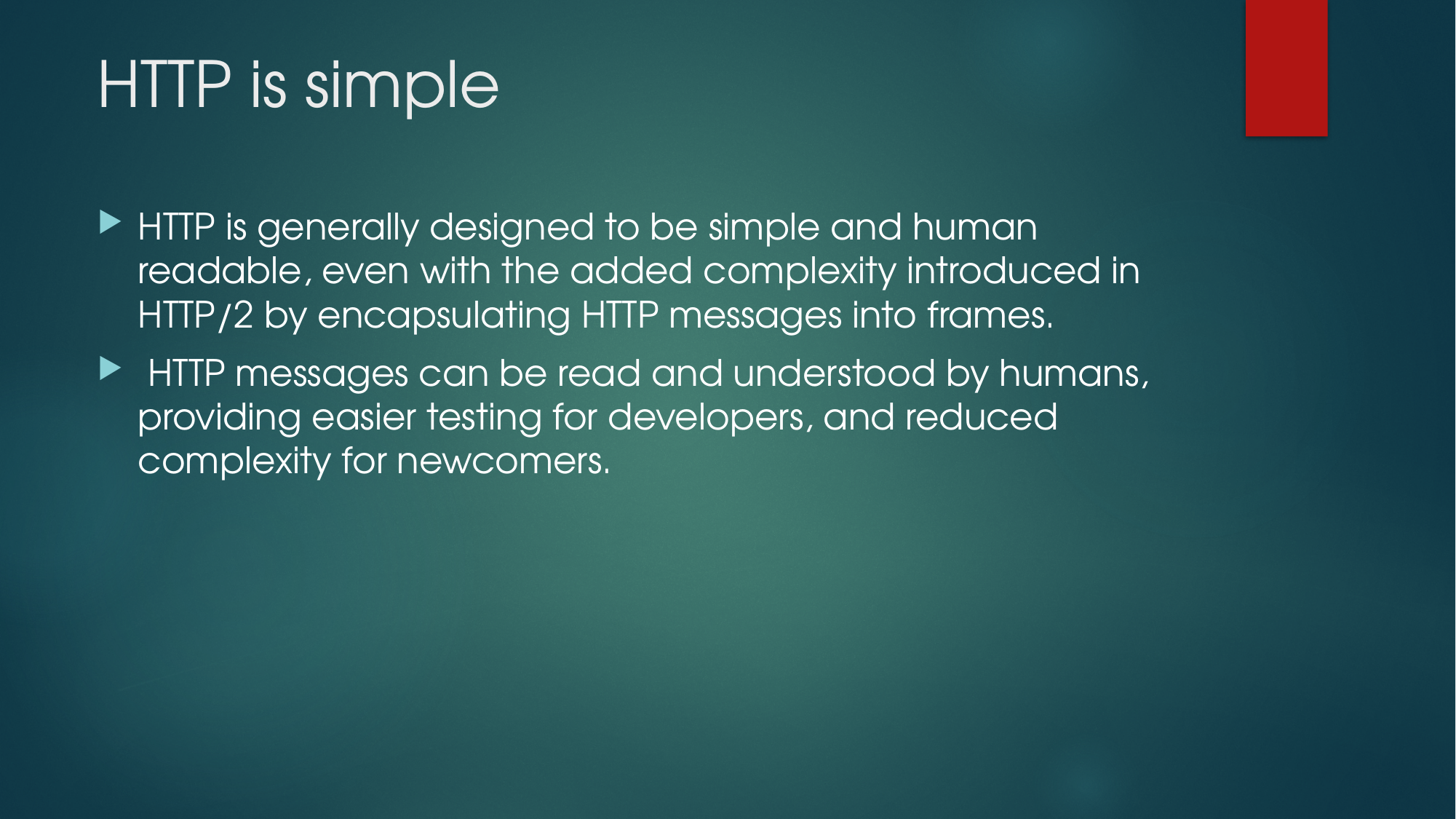

# HTTP is simple
HTTP is generally designed to be simple and human readable, even with the added complexity introduced in HTTP/2 by encapsulating HTTP messages into frames.
 HTTP messages can be read and understood by humans, providing easier testing for developers, and reduced complexity for newcomers.